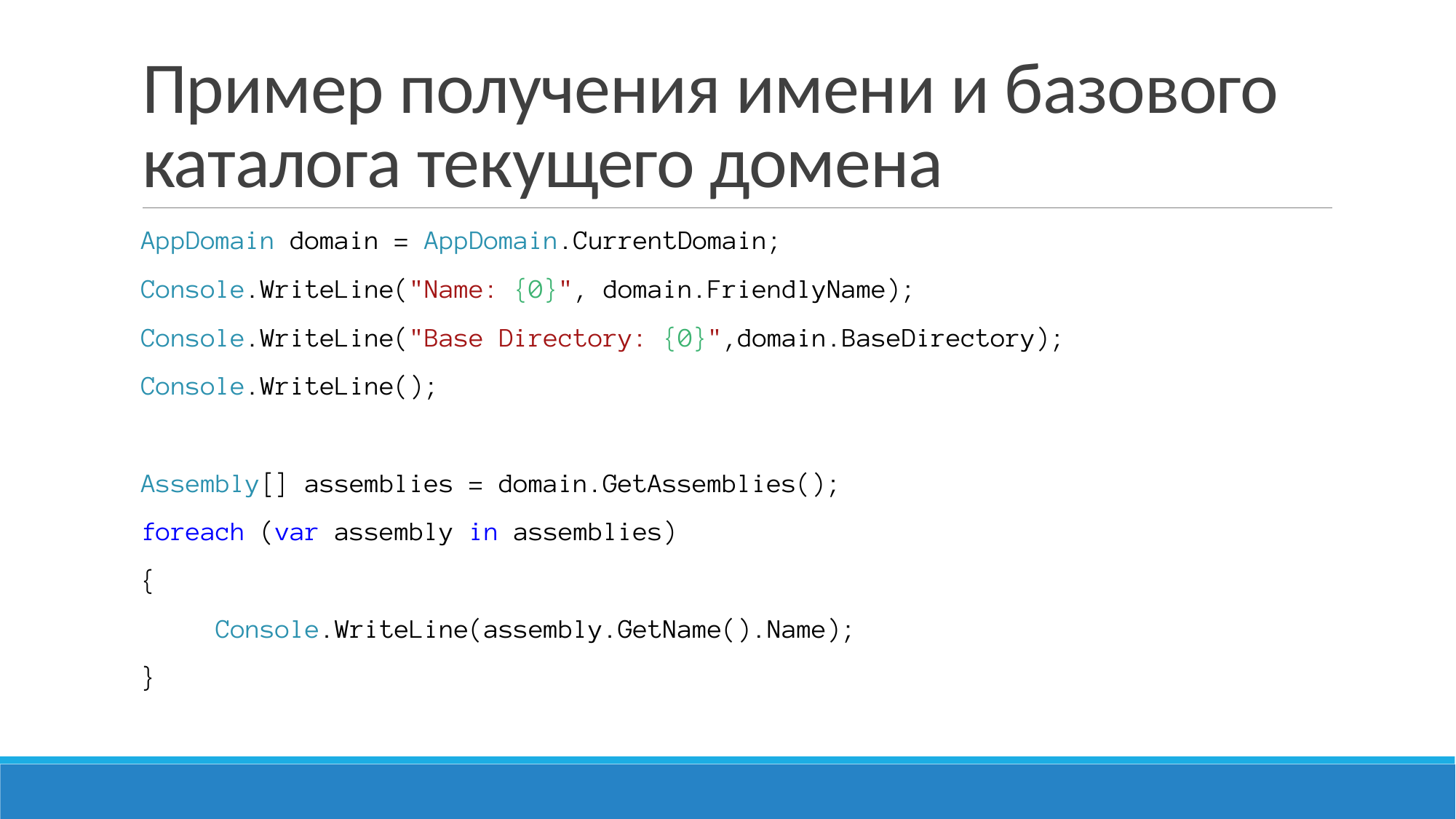

# Пример получения имени и базового каталога текущего домена
AppDomain domain = AppDomain.CurrentDomain;
Console.WriteLine("Name: {0}", domain.FriendlyName);
Console.WriteLine("Base Directory: {0}",domain.BaseDirectory);
Console.WriteLine();

Assembly[] assemblies = domain.GetAssemblies();
foreach (var assembly in assemblies)
{
     Console.WriteLine(assembly.GetName().Name);
}